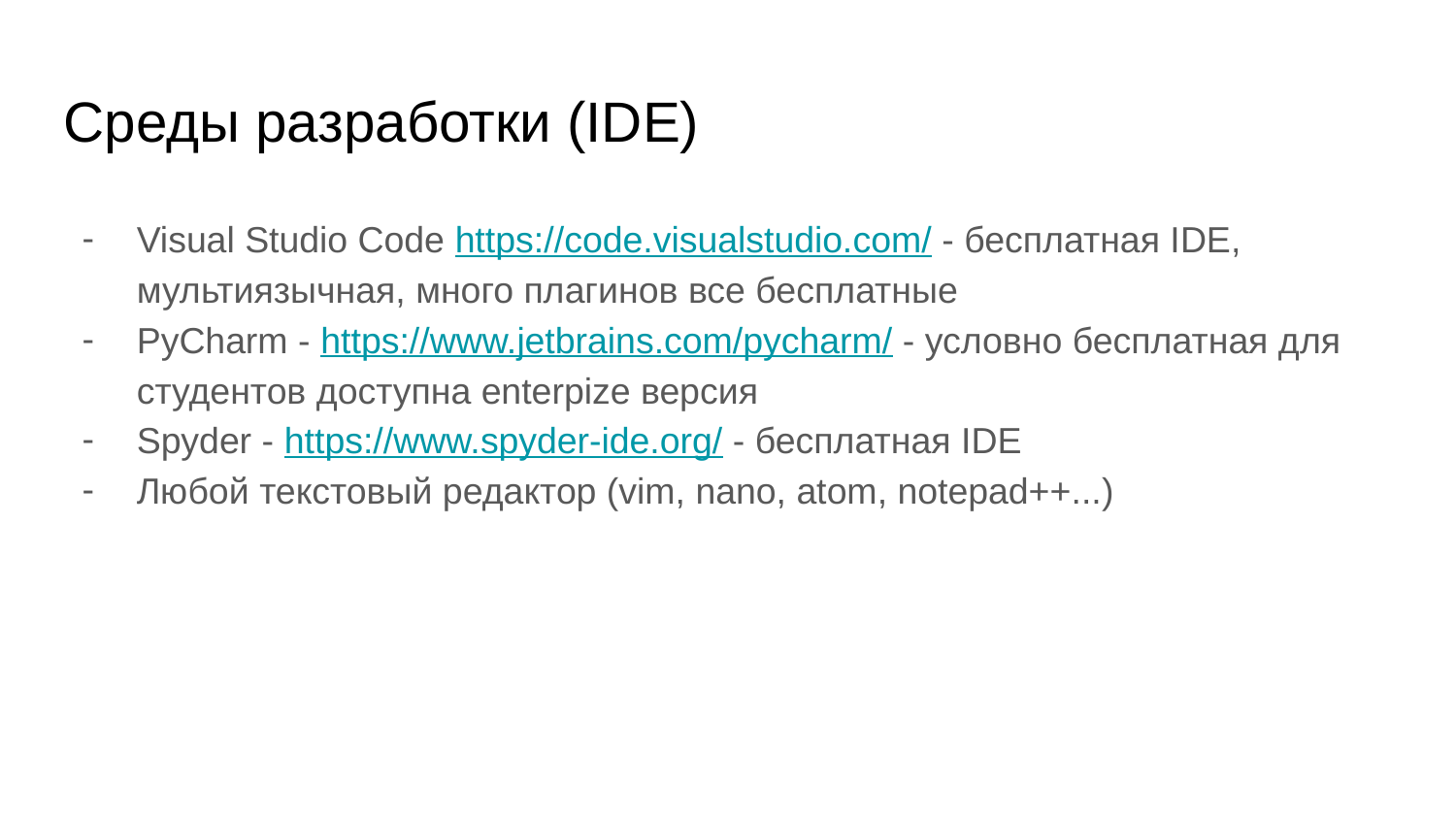

Среды разработки (IDE)
Visual Studio Code https://code.visualstudio.com/ - бесплатная IDE, мультиязычная, много плагинов все бесплатные
PyCharm - https://www.jetbrains.com/pycharm/ - условно бесплатная для студентов доступна enterpize версия
Spyder - https://www.spyder-ide.org/ - бесплатная IDE
Любой текстовый редактор (vim, nano, atom, notepad++...)